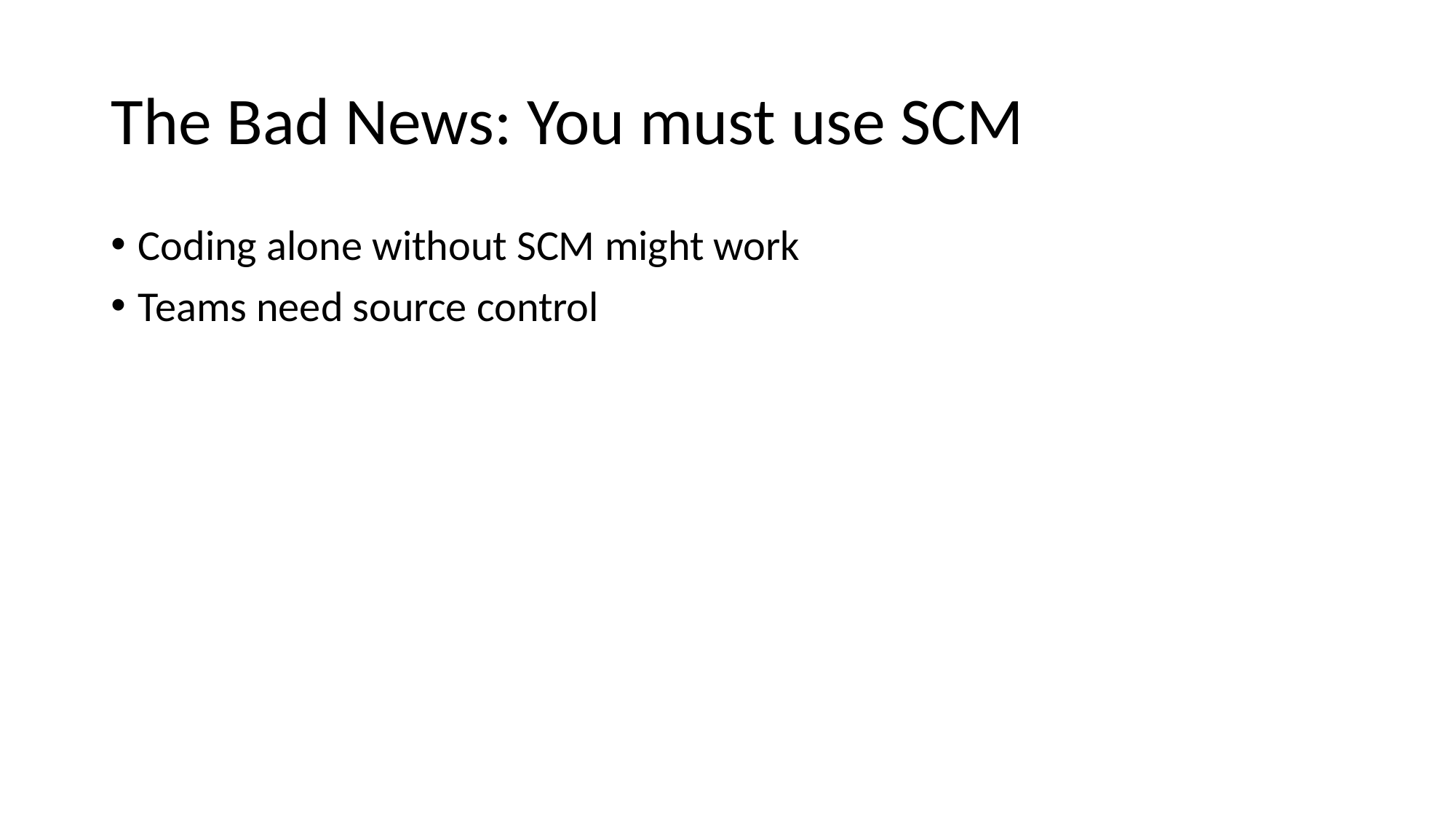

# The Bad News: You must use SCM
Coding alone without SCM might work
Teams need source control